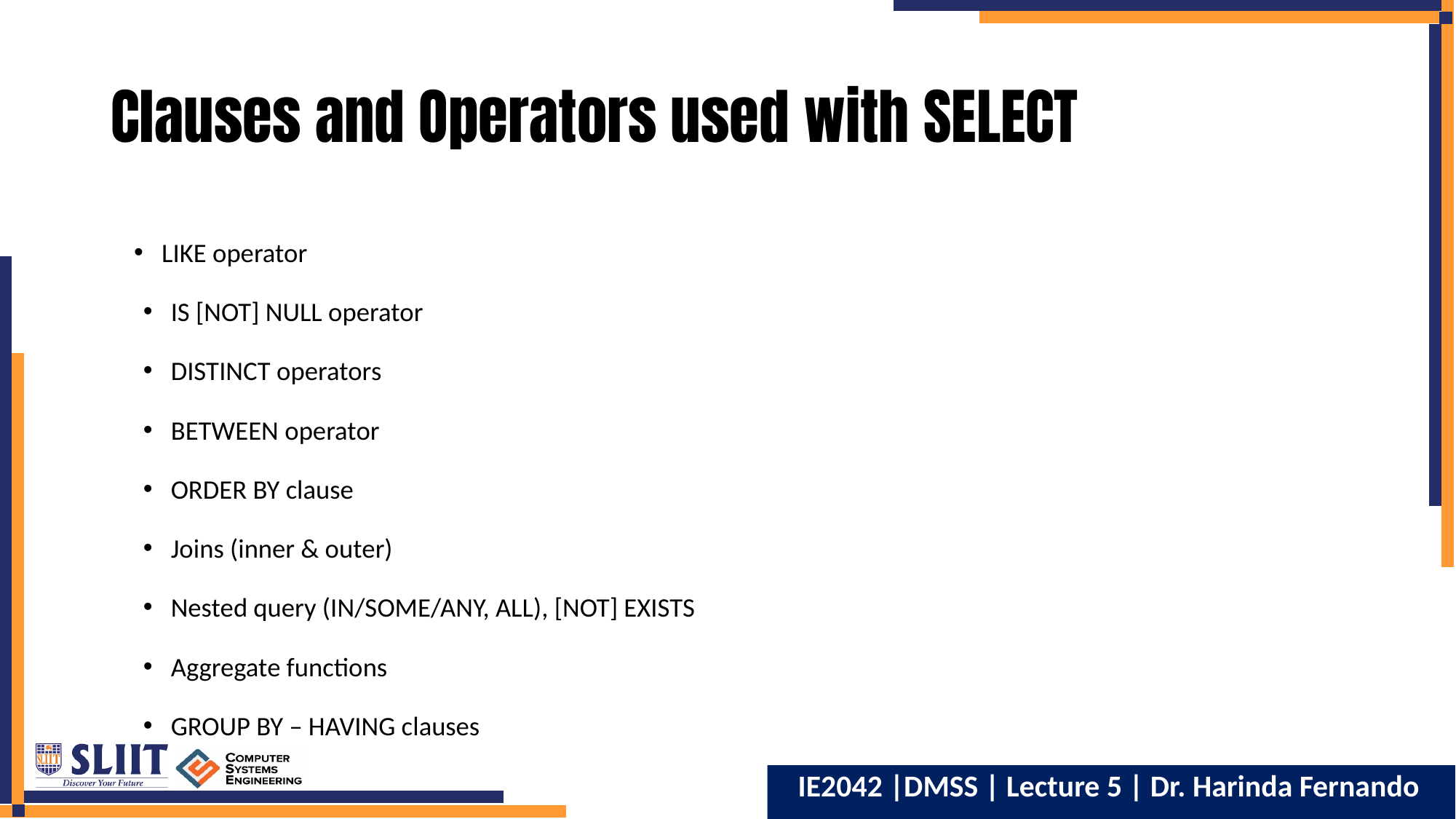

# Clauses and Operators used with SELECT
LIKE operator
IS [NOT] NULL operator
DISTINCT operators
BETWEEN operator
ORDER BY clause
Joins (inner & outer)
Nested query (IN/SOME/ANY, ALL), [NOT] EXISTS
Aggregate functions
GROUP BY – HAVING clauses

IE2042 |DMSS | Lecture 5 | Dr. Harinda Fernando